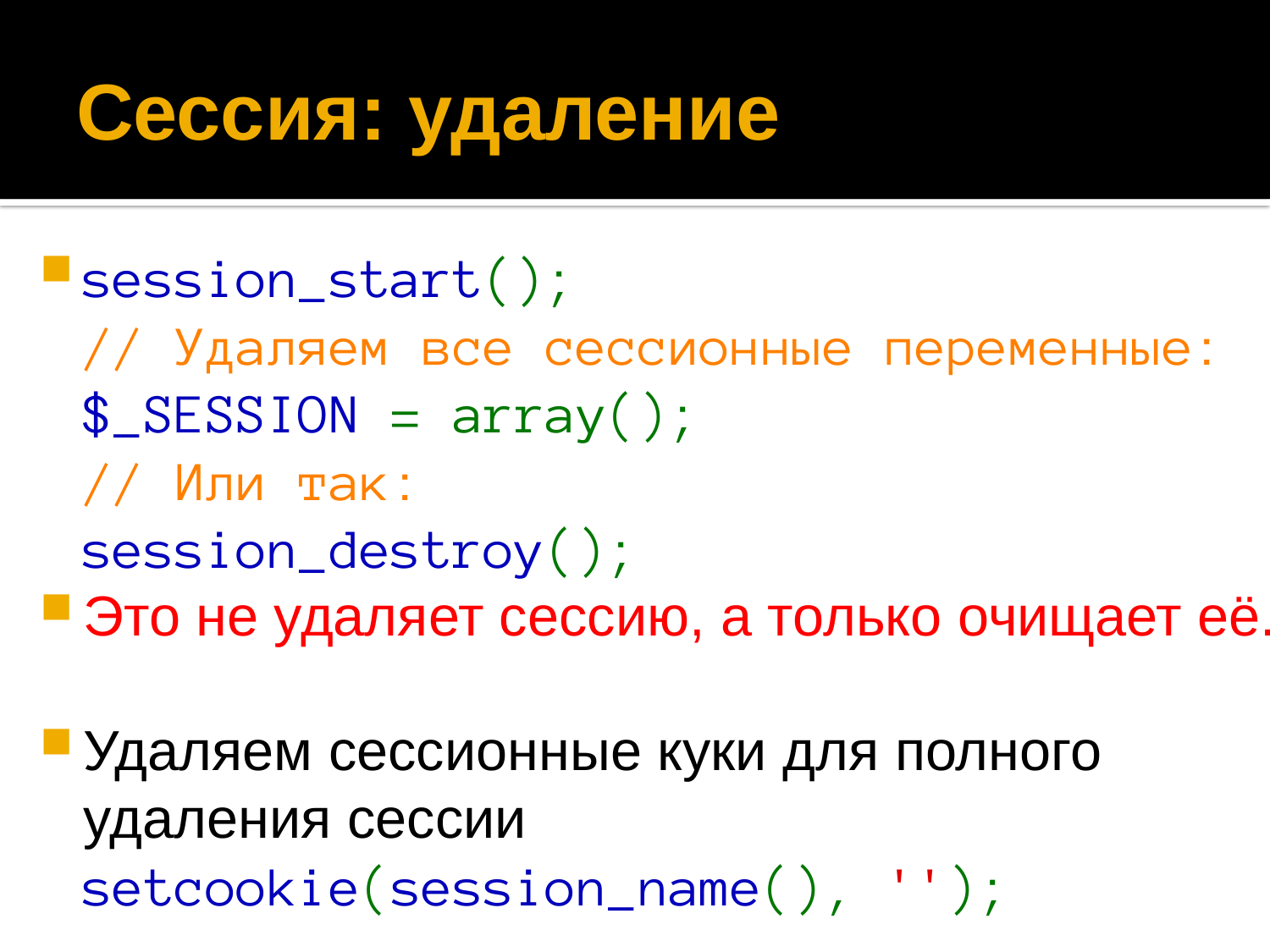

# Сессия: удаление
session_start();
// Удаляем все сессионные переменные:
$_SESSION = array();
// Или так:
session_destroy();
Это не удаляет сессию, а только очищает её.

Удаляем сессионные куки для полного
удаления сессии
setcookie(session_name(), '');